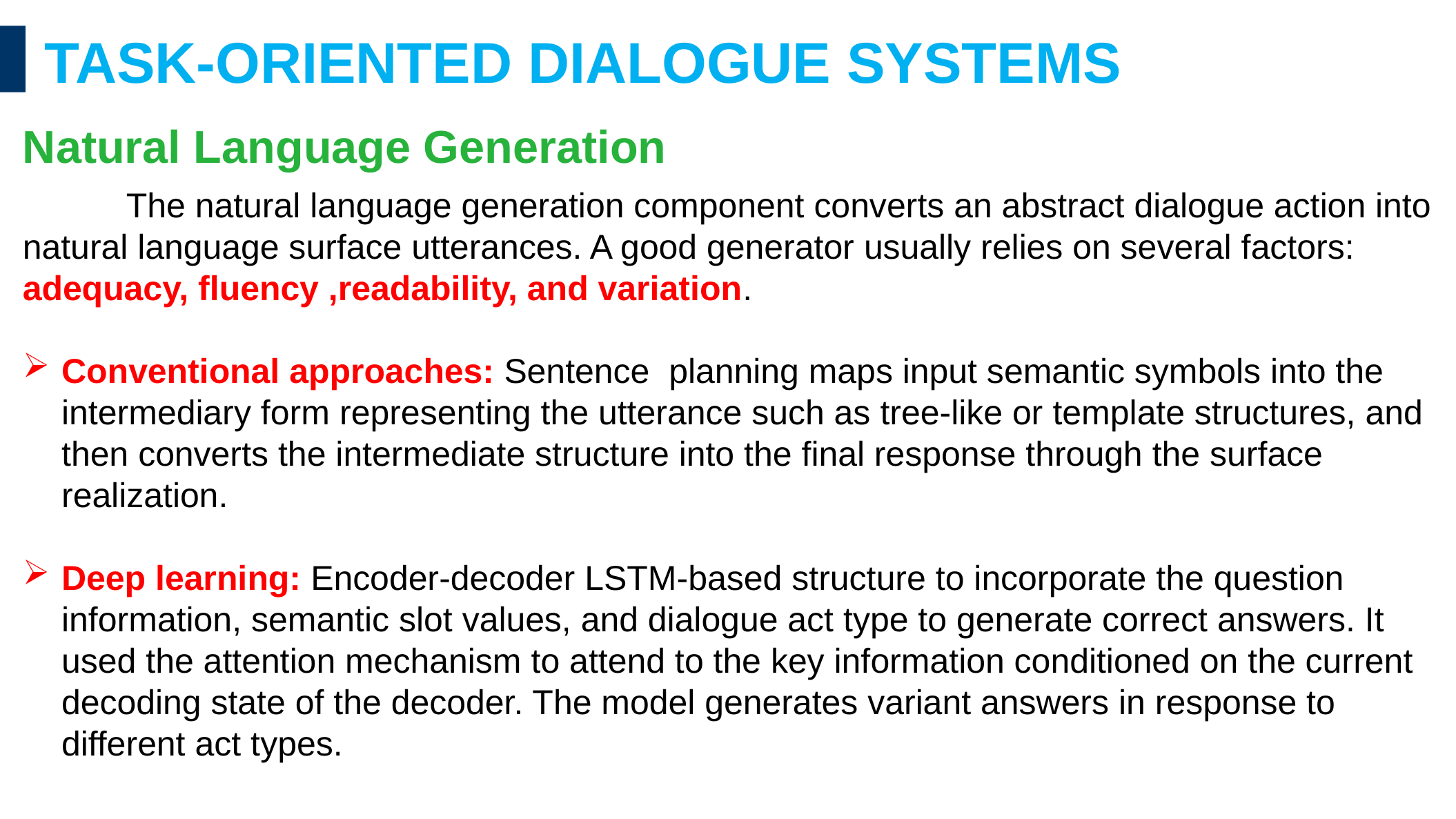

TASK-ORIENTED DIALOGUE SYSTEMS
Natural Language Generation
	The natural language generation component converts an abstract dialogue action into natural language surface utterances. A good generator usually relies on several factors: adequacy, fluency ,readability, and variation.

Conventional approaches: Sentence  planning maps input semantic symbols into the intermediary form representing the utterance such as tree-like or template structures, and then converts the intermediate structure into the final response through the surface realization.

Deep learning: Encoder-decoder LSTM-based structure to incorporate the question information, semantic slot values, and dialogue act type to generate correct answers. It used the attention mechanism to attend to the key information conditioned on the current decoding state of the decoder. The model generates variant answers in response to different act types.